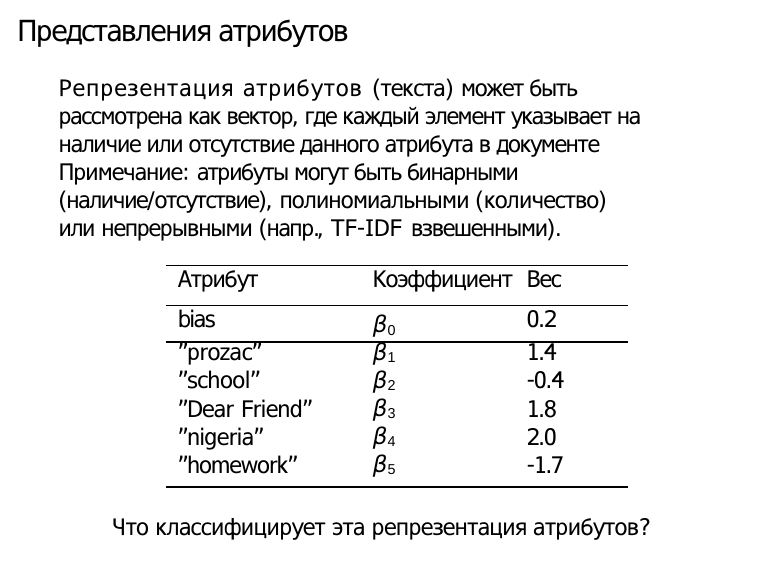

# Представления атрибутов
Репрезентация атрибутов (текста) может быть рассмотрена как вектор, где каждый элемент указывает на наличие или отсутствие данного атрибута в документе
Примечание: атрибуты могут быть бинарными (наличие/отсутствие), полиномиальными (количество) или непрерывными (напр., TF-IDF взвешенными).
| Атрибут | Коэффициент | Вес |
| --- | --- | --- |
| bias | β0 | 0.2 |
| ”prozac” | β1 | 1.4 |
| ”school” | β2 | -0.4 |
| ”Dear Friend” | β3 | 1.8 |
| ”nigeria” | β4 | 2.0 |
| ”homework” | β5 | -1.7 |
Что классифицирует эта репрезентация атрибутов?